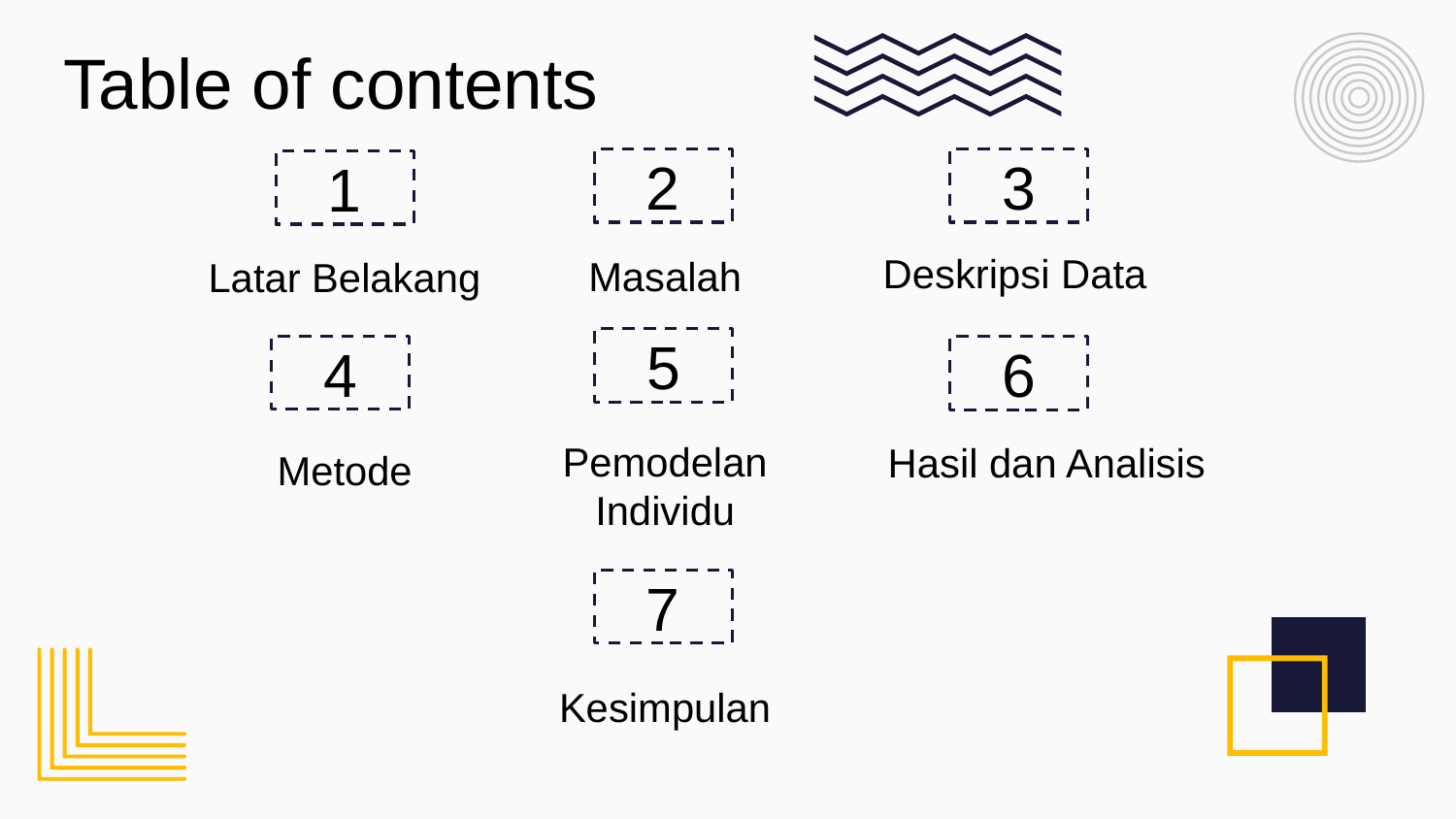

# Table of contents
2
3
1
Deskripsi Data
Masalah
Latar Belakang
5
4
6
Pemodelan Individu
Hasil dan Analisis
Metode
7
Kesimpulan